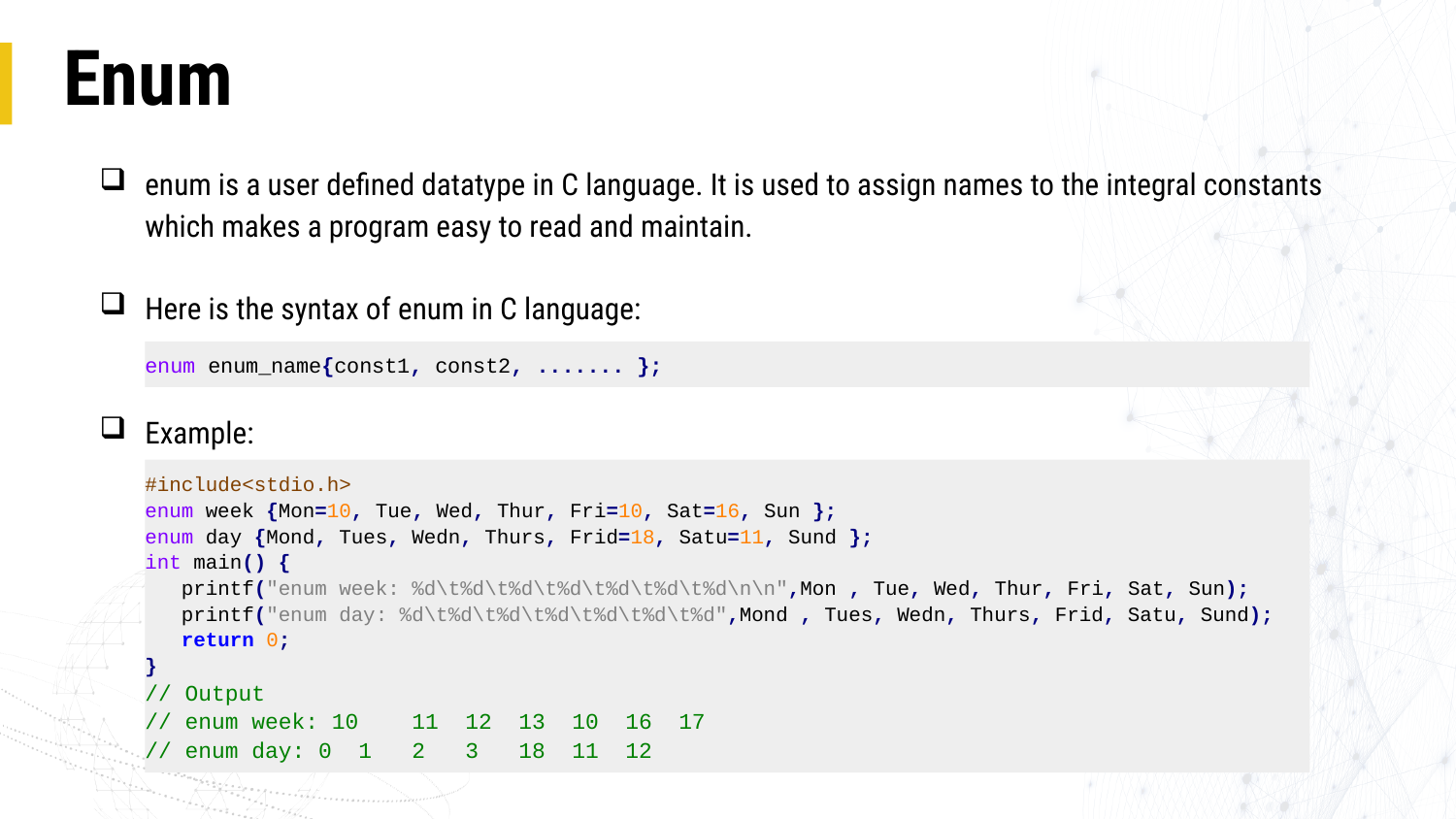

# Enum
enum is a user defined datatype in C language. It is used to assign names to the integral constants which makes a program easy to read and maintain.

Here is the syntax of enum in C language:

Example:
enum enum_name{const1, const2, ....... };
#include<stdio.h>
enum week {Mon=10, Tue, Wed, Thur, Fri=10, Sat=16, Sun };
enum day {Mond, Tues, Wedn, Thurs, Frid=18, Satu=11, Sund };
int main() {
   printf("enum week: %d\t%d\t%d\t%d\t%d\t%d\t%d\n\n",Mon , Tue, Wed, Thur, Fri, Sat, Sun);
   printf("enum day: %d\t%d\t%d\t%d\t%d\t%d\t%d",Mond , Tues, Wedn, Thurs, Frid, Satu, Sund);
   return 0;
}
// Output
// enum week: 10    11  12  13  10  16  17
// enum day: 0  1   2   3   18  11  12